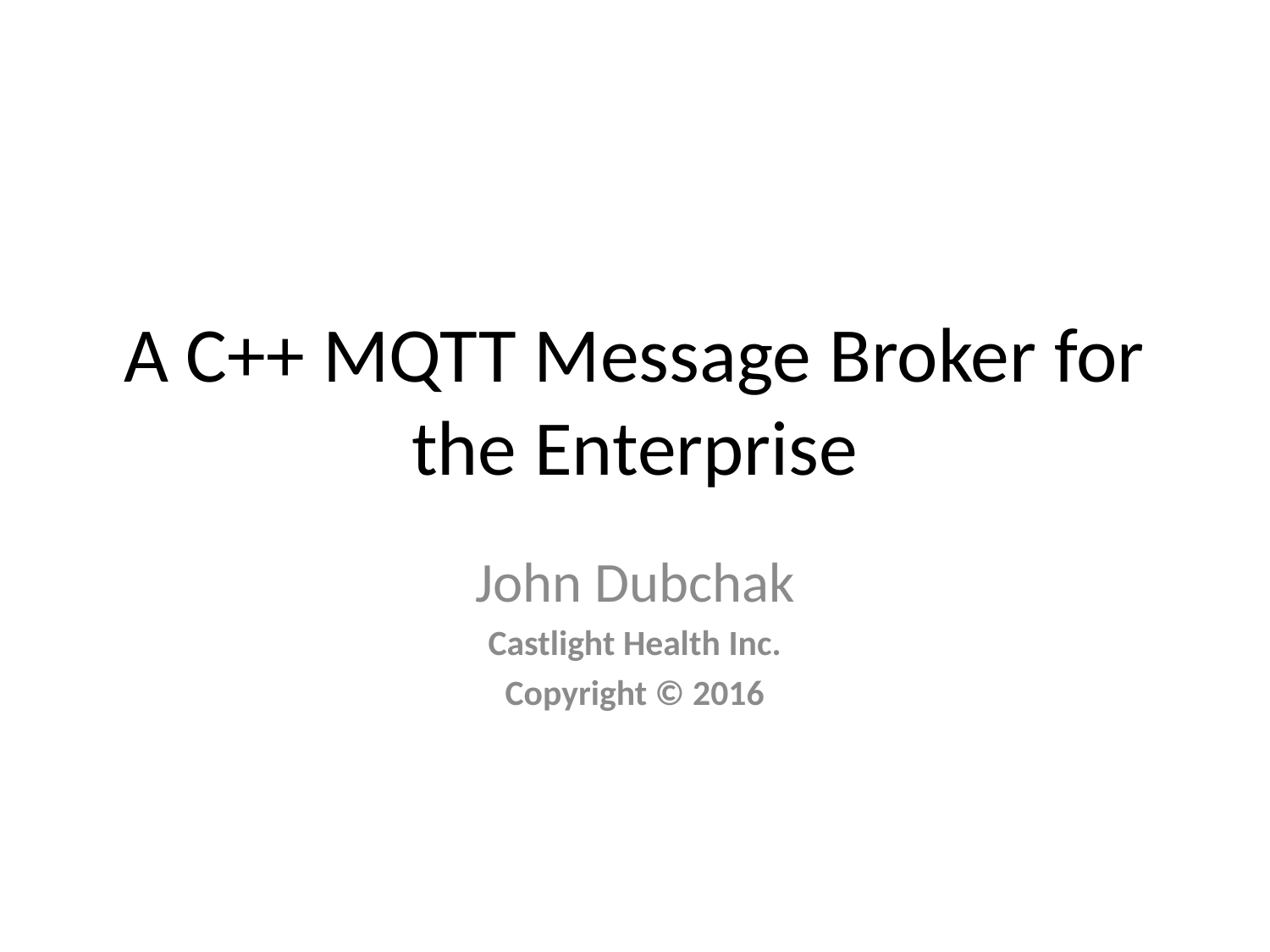

# A C++ MQTT Message Broker for the Enterprise
John Dubchak
Castlight Health Inc.
Copyright © 2016